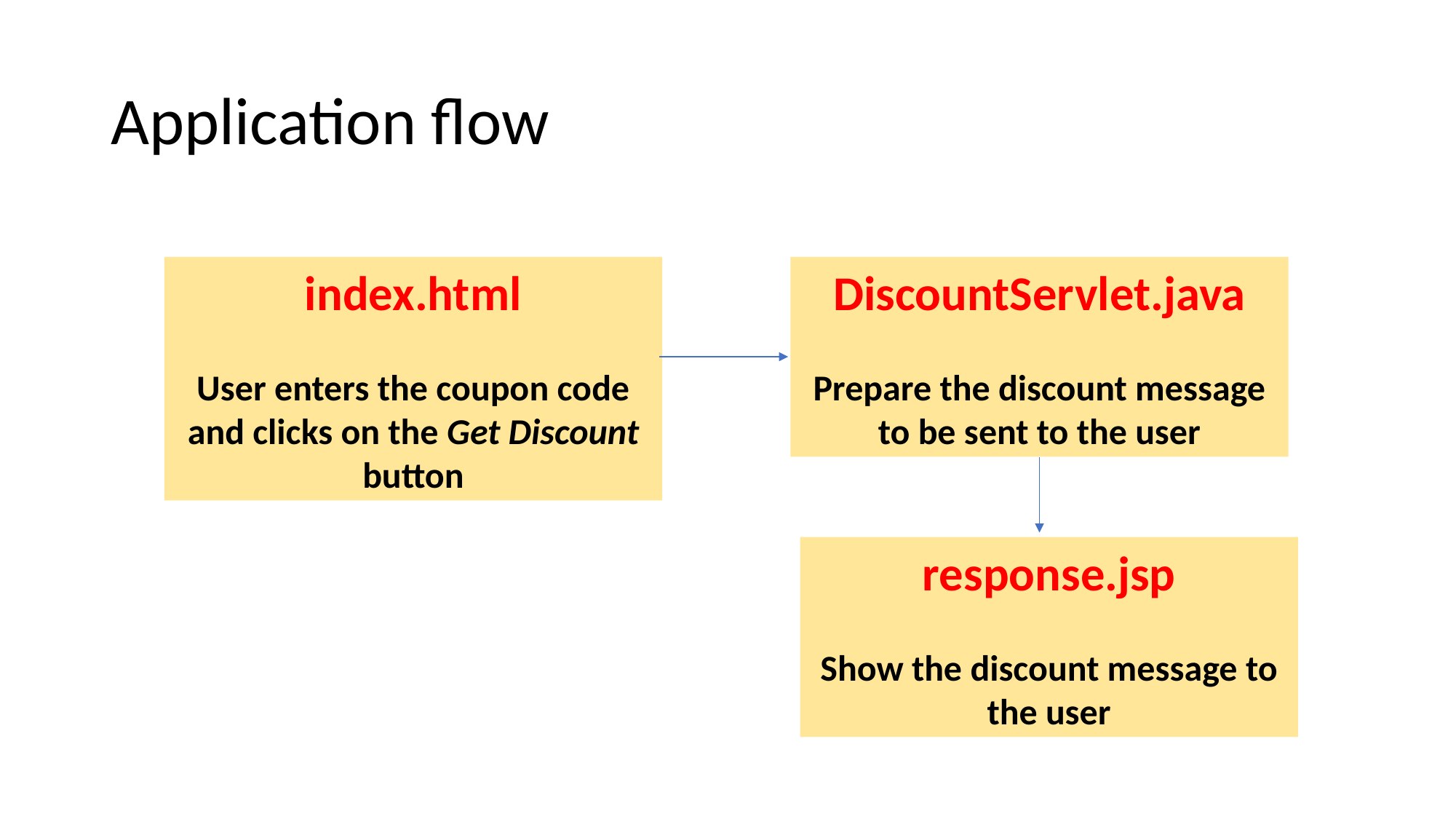

# Application flow

DiscountServlet.java

Prepare the discount message to be sent to the user
index.html

User enters the coupon code and clicks on the Get Discount button
response.jsp

Show the discount message to the user